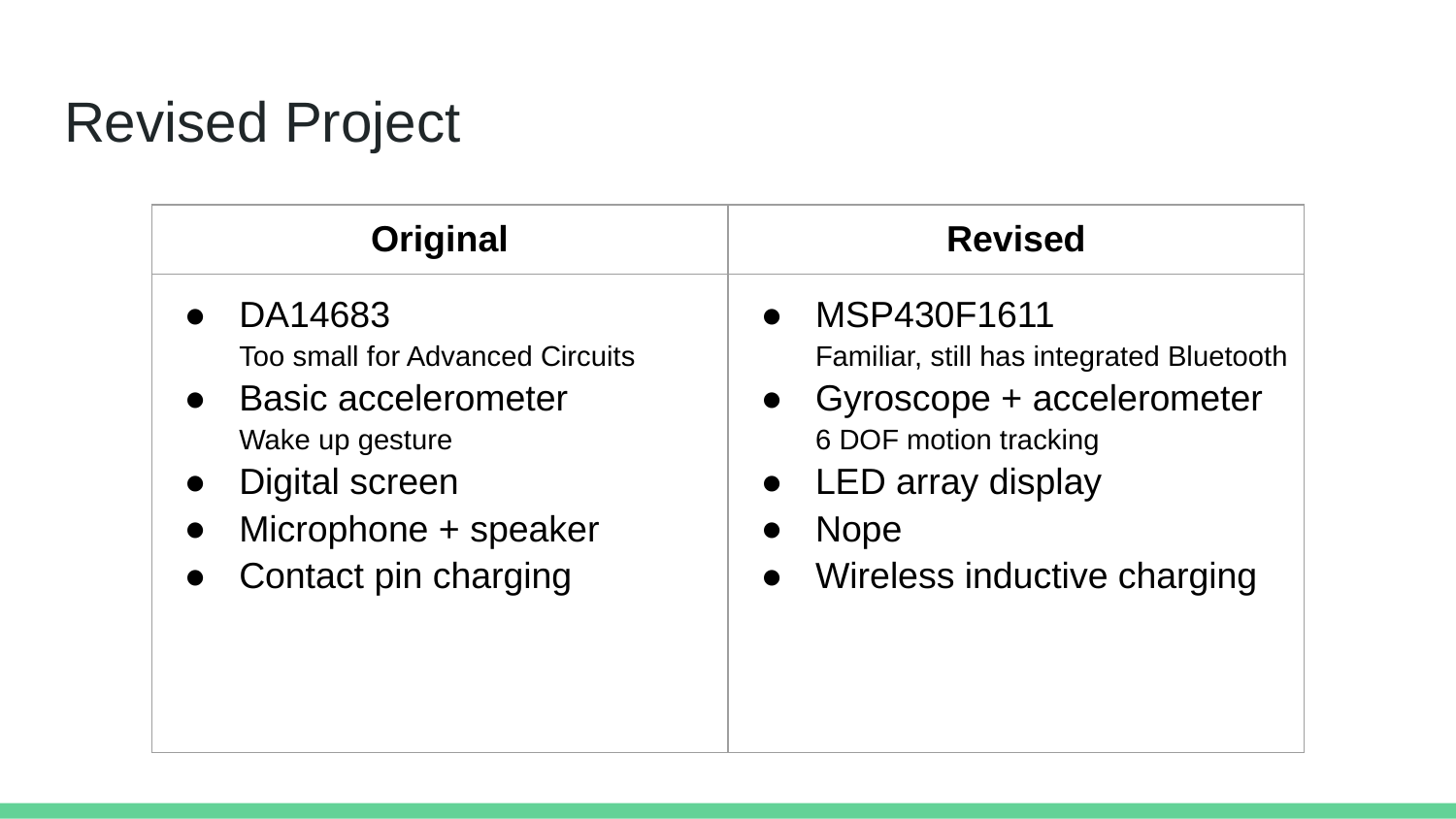

# Revised Project
| Original | Revised |
| --- | --- |
| DA14683 Too small for Advanced Circuits Basic accelerometer Wake up gesture Digital screen Microphone + speaker Contact pin charging | MSP430F1611 Familiar, still has integrated Bluetooth Gyroscope + accelerometer 6 DOF motion tracking LED array display Nope Wireless inductive charging |